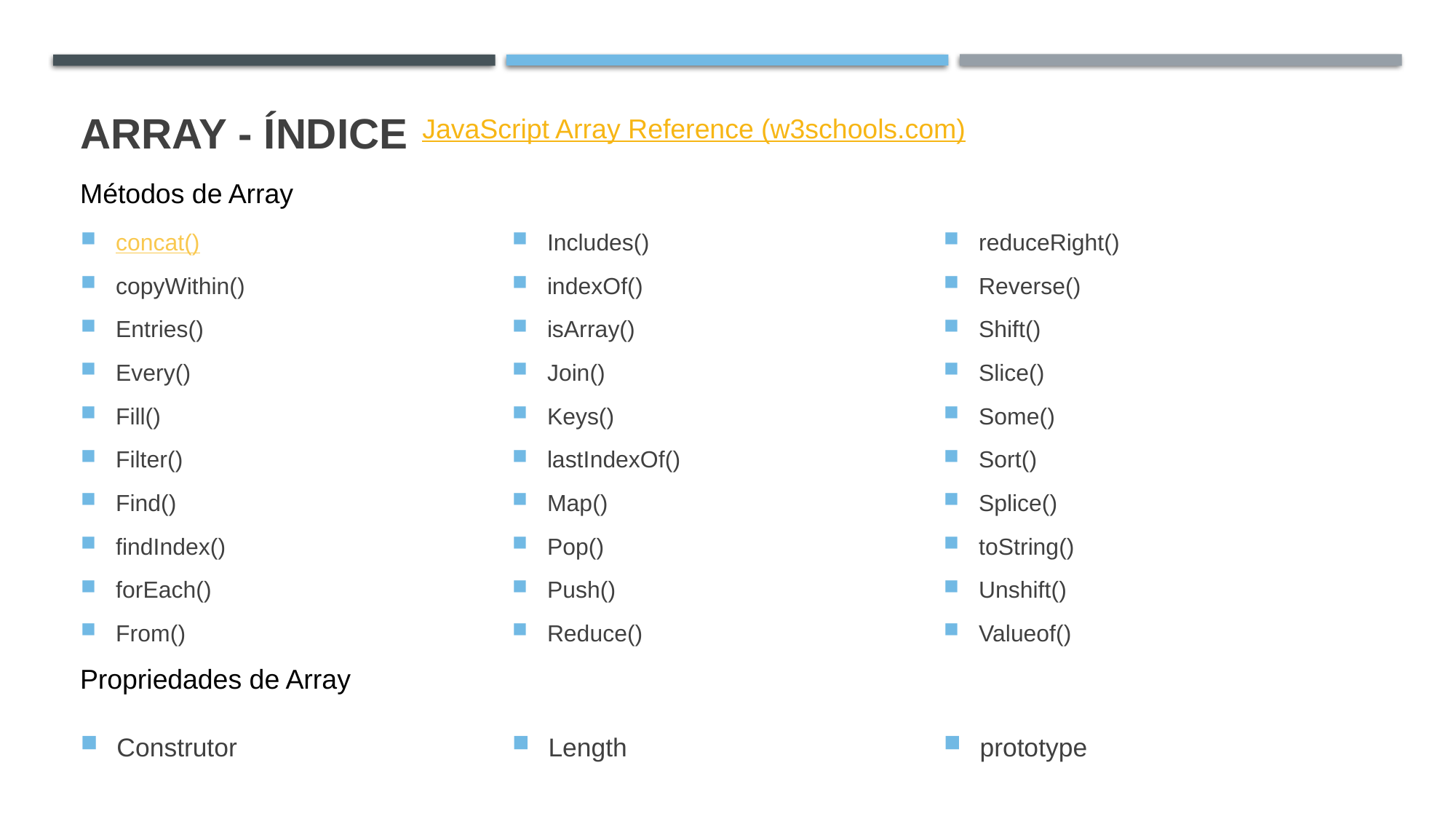

# Array - índice
JavaScript Array Reference (w3schools.com)
Métodos de Array
concat()
copyWithin()
Entries()
Every()
Fill()
Filter()
Find()
findIndex()
forEach()
From()
Includes()
indexOf()
isArray()
Join()
Keys()
lastIndexOf()
Map()
Pop()
Push()
Reduce()
reduceRight()
Reverse()
Shift()
Slice()
Some()
Sort()
Splice()
toString()
Unshift()
Valueof()
Propriedades de Array
Construtor
Length
prototype